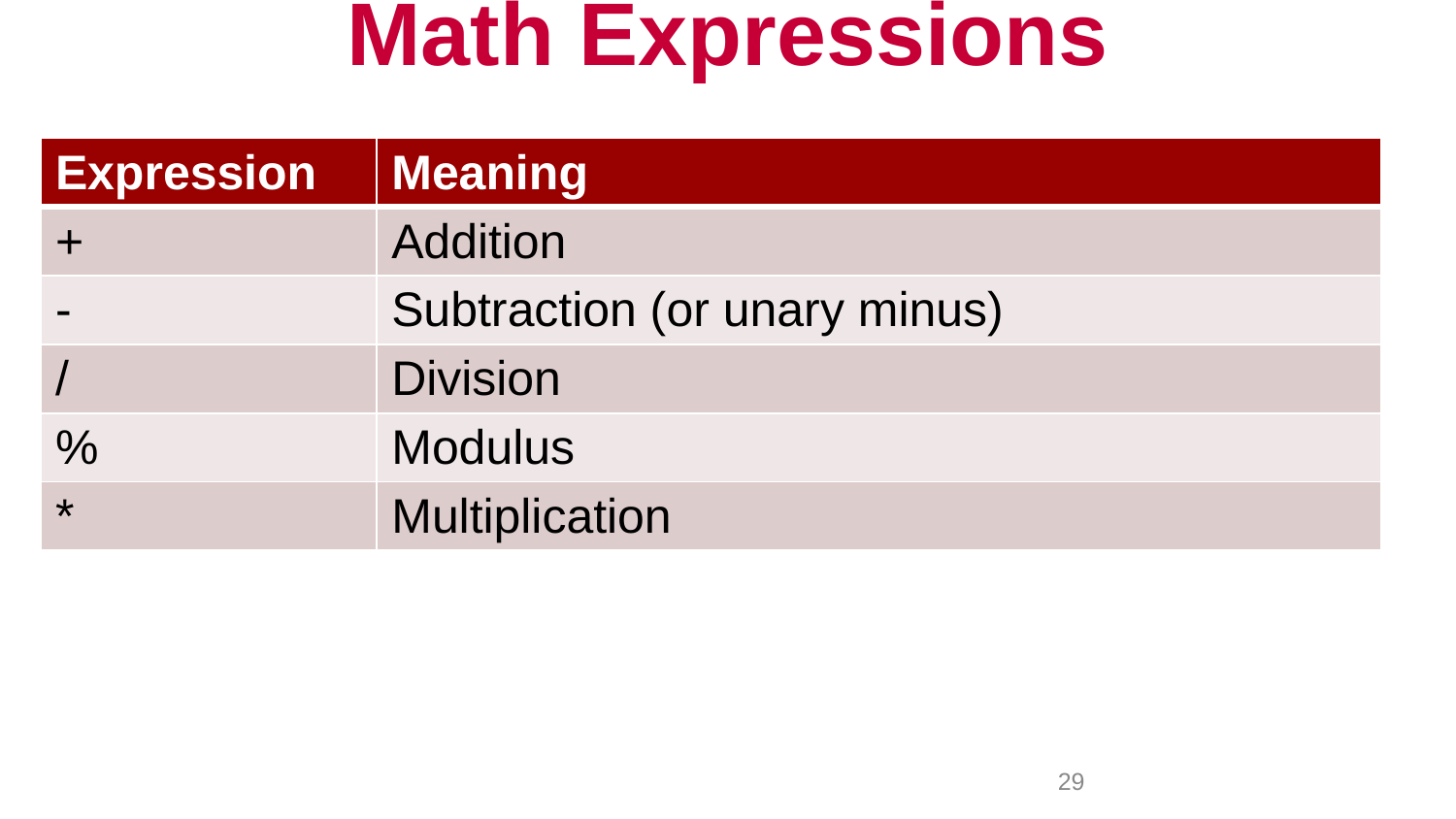

# Math Expressions
| Expression | Meaning |
| --- | --- |
| + | Addition |
| - | Subtraction (or unary minus) |
| / | Division |
| % | Modulus |
| \* | Multiplication |
29